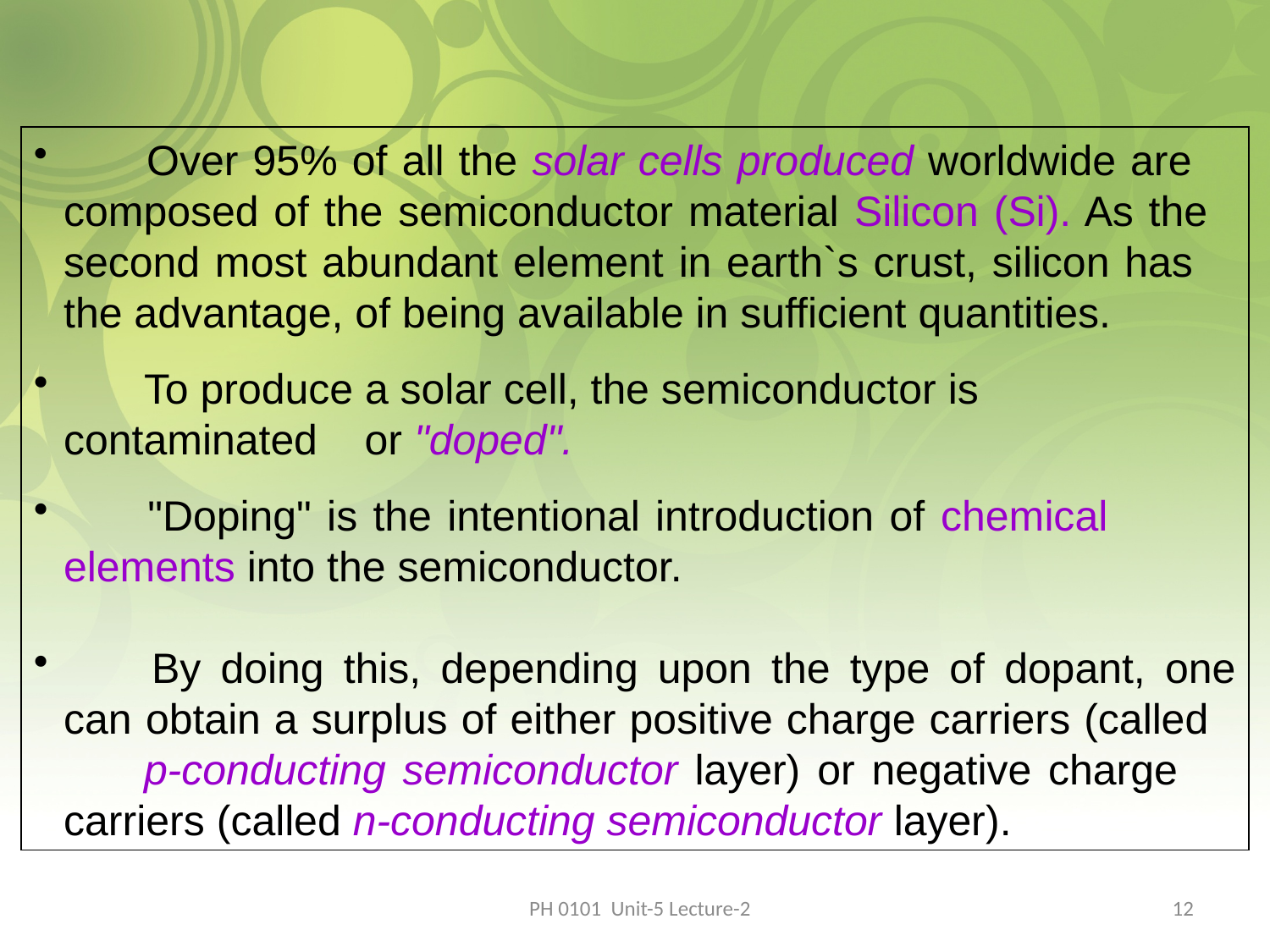

Over 95% of all the solar cells produced worldwide are 	composed of the semiconductor material Silicon (Si). As the 	second most abundant element in earth`s crust, silicon has 	the advantage, of being available in sufficient quantities.

 	To produce a solar cell, the semiconductor is contaminated 	or "doped".

 	"Doping" is the intentional introduction of chemical 	elements into the semiconductor.

 	By doing this, depending upon the type of dopant, one can 	obtain a surplus of either positive charge carriers (called   	p-conducting semiconductor layer) or negative charge 	carriers (called n-conducting semiconductor layer).
PH 0101  Unit-5 Lecture-2
12